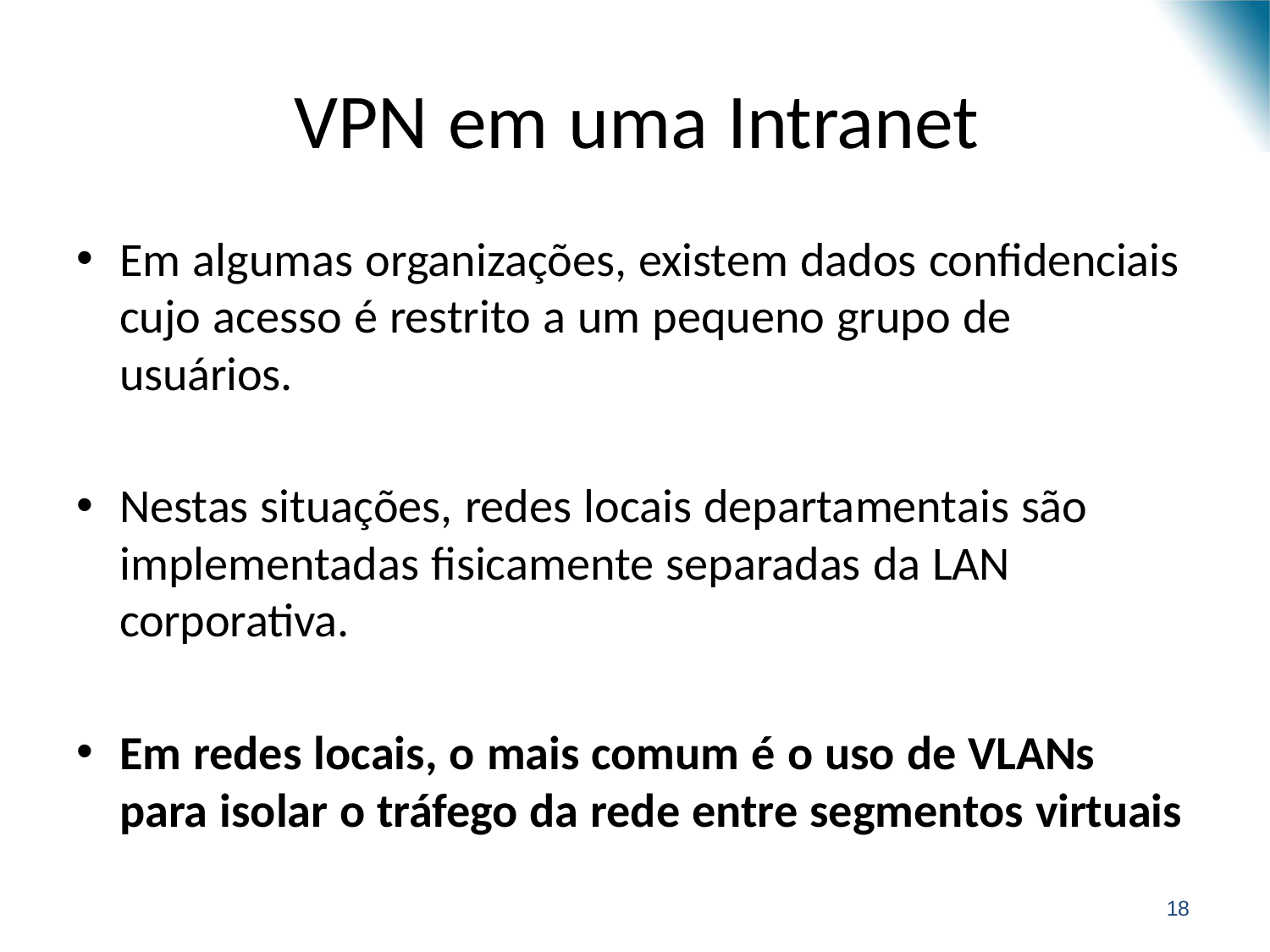

# VPN em uma Intranet
Em algumas organizações, existem dados confidenciais cujo acesso é restrito a um pequeno grupo de usuários.

Nestas situações, redes locais departamentais são implementadas fisicamente separadas da LAN corporativa.

Em redes locais, o mais comum é o uso de VLANs para isolar o tráfego da rede entre segmentos virtuais
18